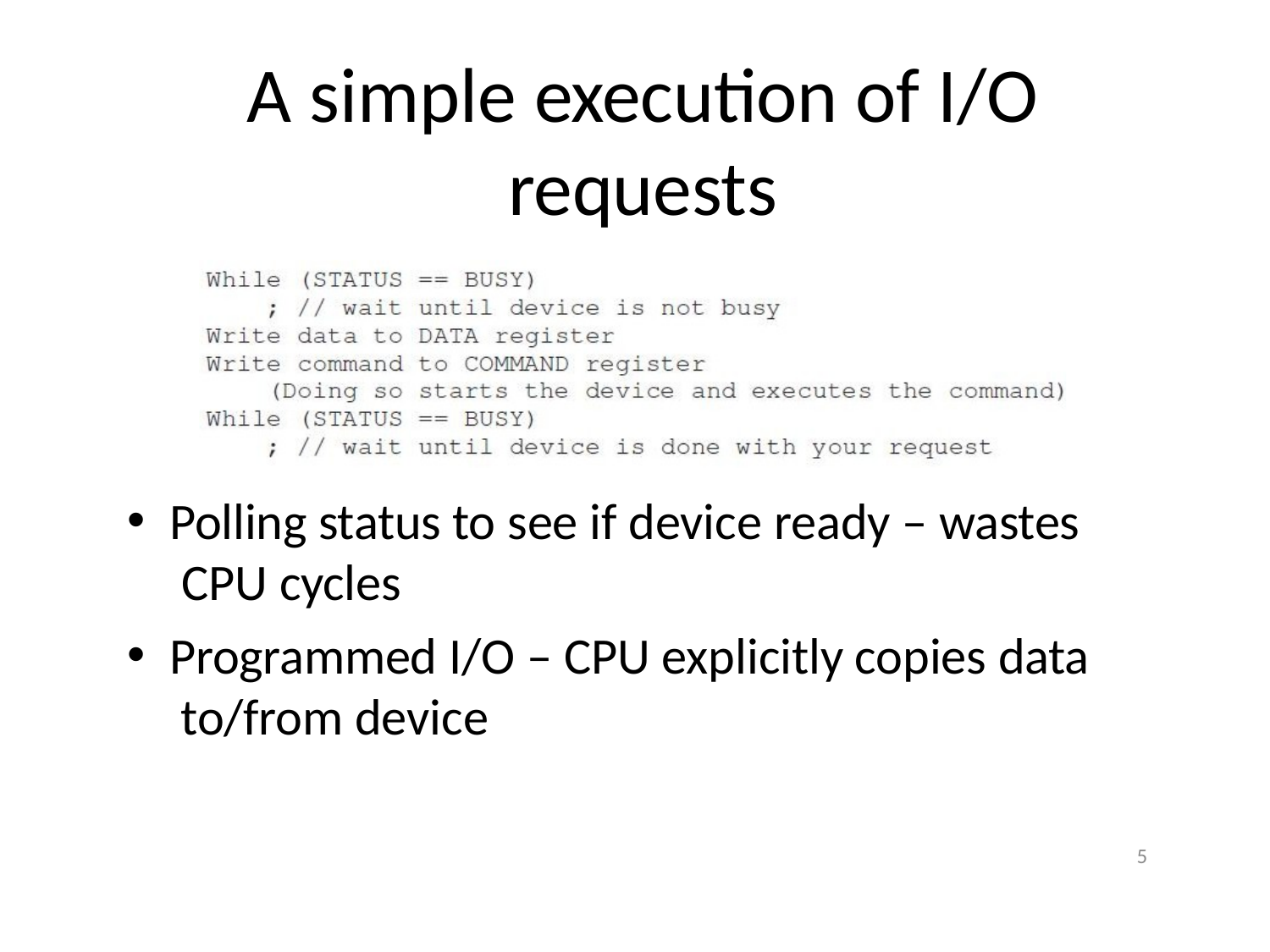

# A simple execution of I/O requests

Polling status to see if device ready – wastes  CPU cycles
Programmed I/O – CPU explicitly copies data  to/from device
5